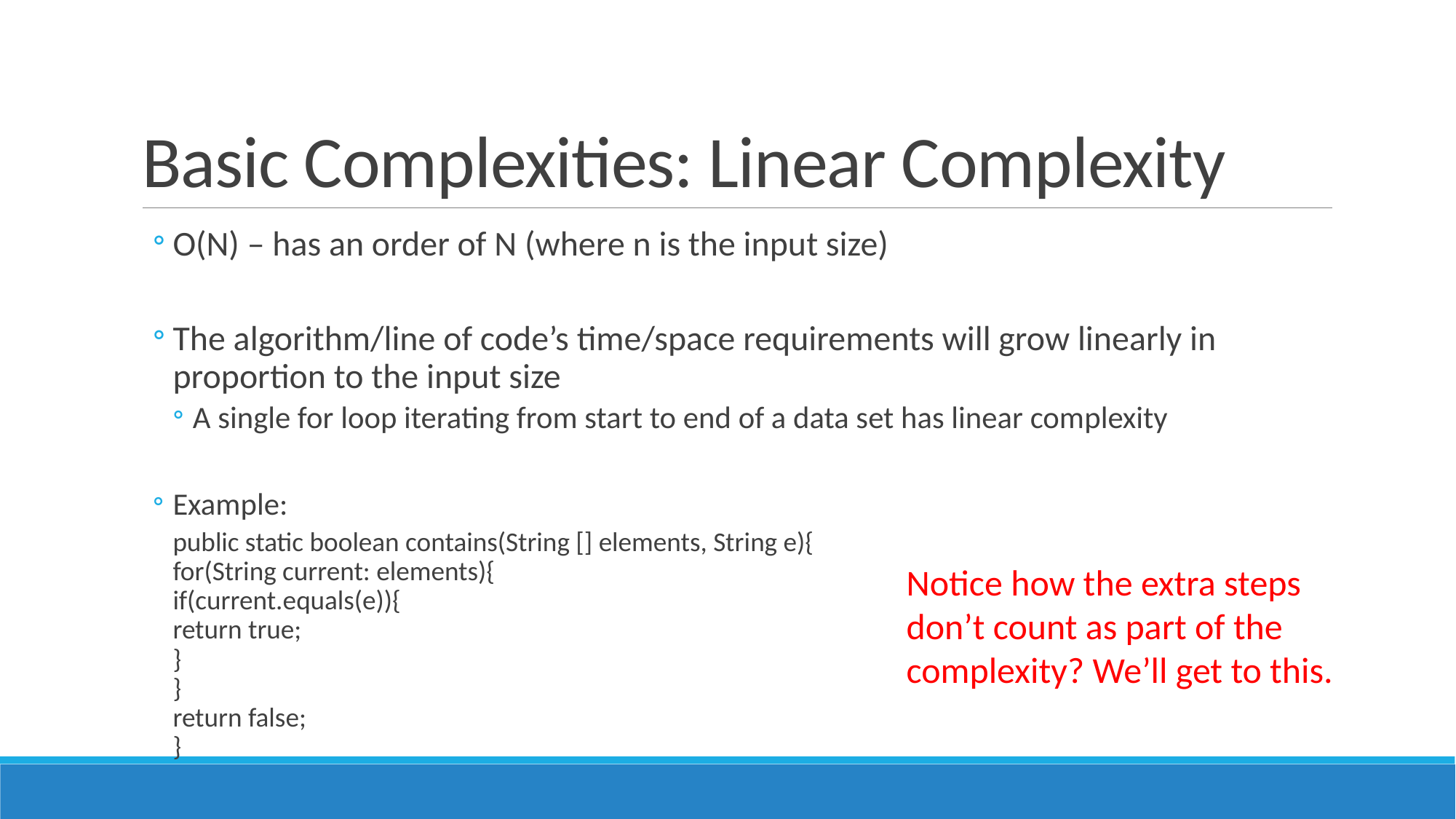

# Basic Complexities: Linear Complexity
O(N) – has an order of N (where n is the input size)

The algorithm/line of code’s time/space requirements will grow linearly in proportion to the input size
A single for loop iterating from start to end of a data set has linear complexity

Example:
public static boolean contains(String [] elements, String e){
	for(String current: elements){
		if(current.equals(e)){
			return true;
		}
	}
	return false;
}
Notice how the extra steps don’t count as part of the complexity? We’ll get to this.